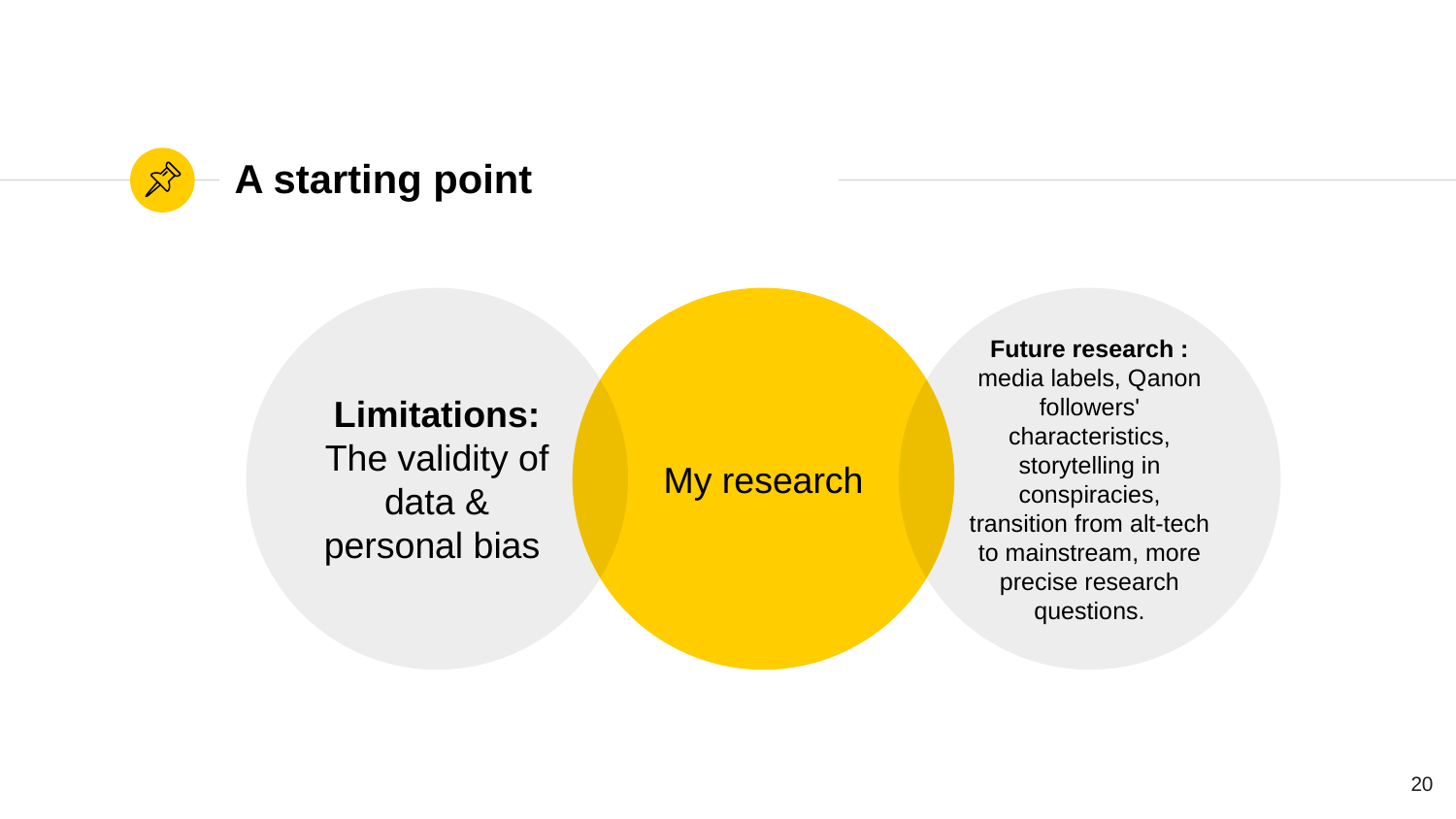

# A starting point

Limitations:
The validity of data & personal bias
My research
Future research : media labels, Qanon followers' characteristics, storytelling in conspiracies, transition from alt-tech to mainstream, more precise research questions.
20